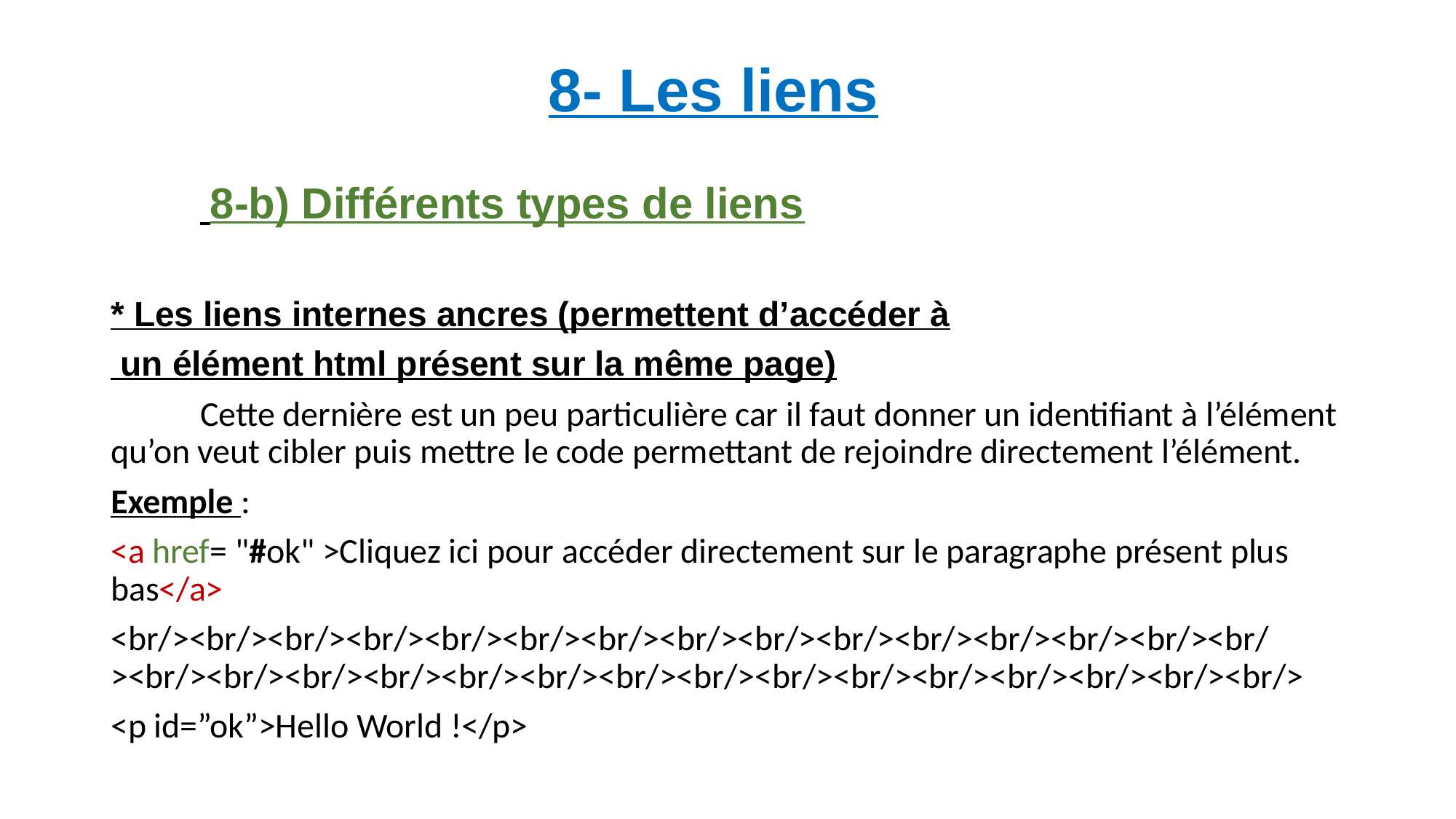

# 8- Les liens

			 8-b) Différents types de liens

* Les liens internes ancres (permettent d’accéder à
 un élément html présent sur la même page)
	Cette dernière est un peu particulière car il faut donner un identifiant à l’élément qu’on veut cibler puis mettre le code permettant de rejoindre directement l’élément.
Exemple :
<a href= "#ok" >Cliquez ici pour accéder directement sur le paragraphe présent plus bas</a>
<br/><br/><br/><br/><br/><br/><br/><br/><br/><br/><br/><br/><br/><br/><br/><br/><br/><br/><br/><br/><br/><br/><br/><br/><br/><br/><br/><br/><br/><br/>
<p id=”ok”>Hello World !</p>